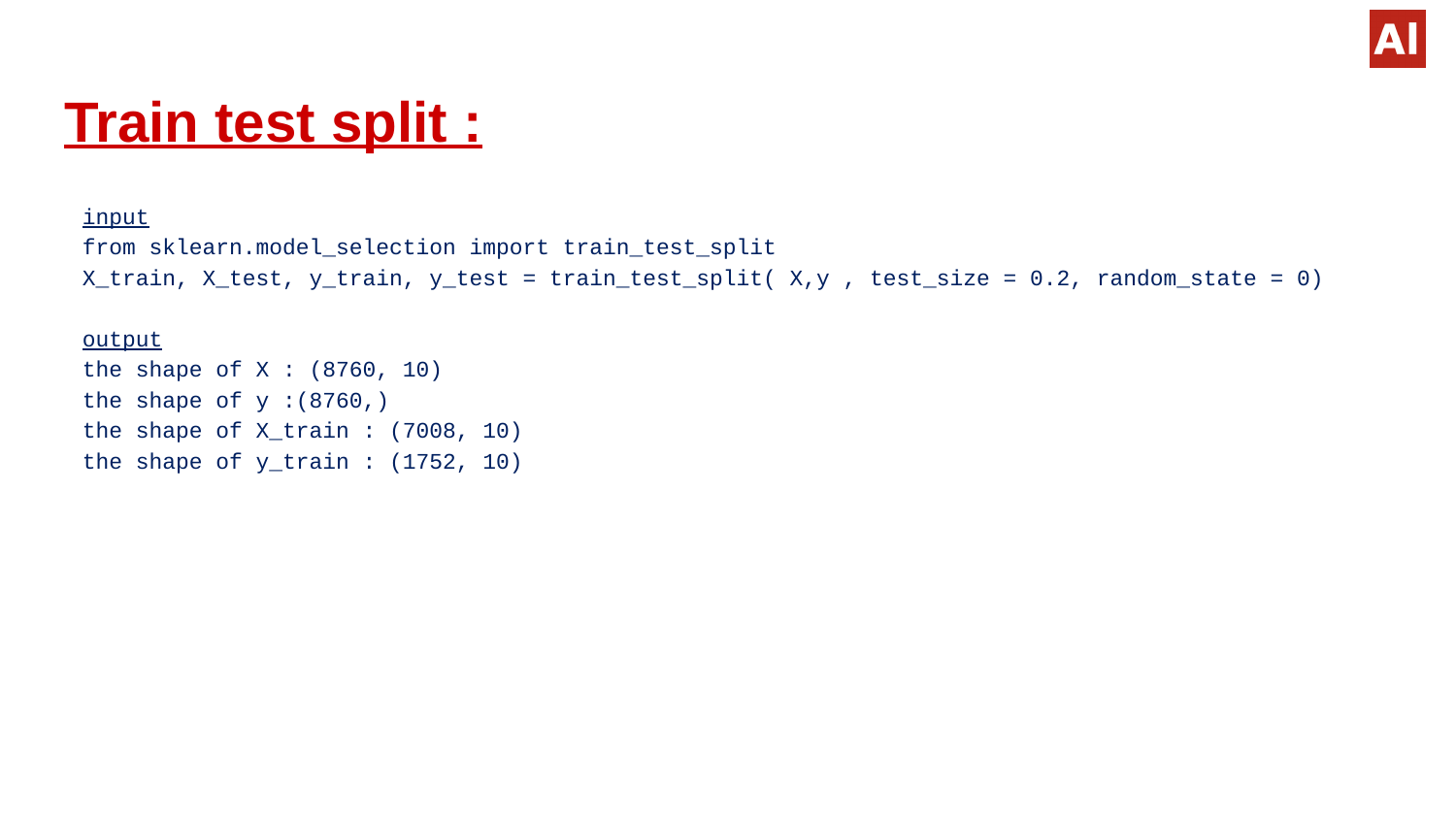

# Train test split :
input
from sklearn.model_selection import train_test_split
X_train, X_test, y_train, y_test = train_test_split( X,y , test_size = 0.2, random_state = 0)

output
the shape of X : (8760, 10)
the shape of y :(8760,)
the shape of X_train : (7008, 10)
the shape of y_train : (1752, 10)